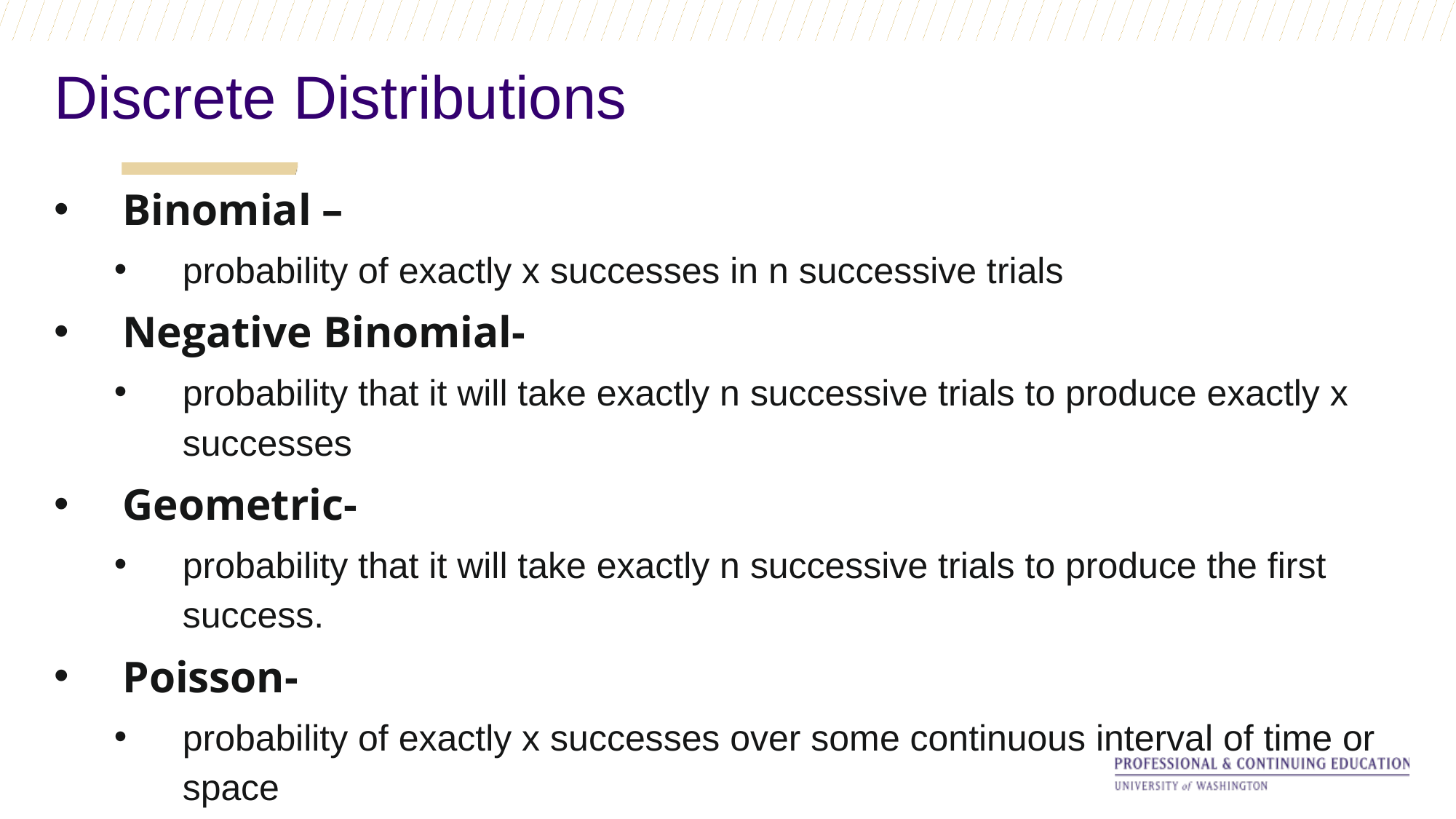

Discrete Distributions
Binomial –
probability of exactly x successes in n successive trials
Negative Binomial-
probability that it will take exactly n successive trials to produce exactly x successes
Geometric-
probability that it will take exactly n successive trials to produce the first success.
Poisson-
probability of exactly x successes over some continuous interval of time or space